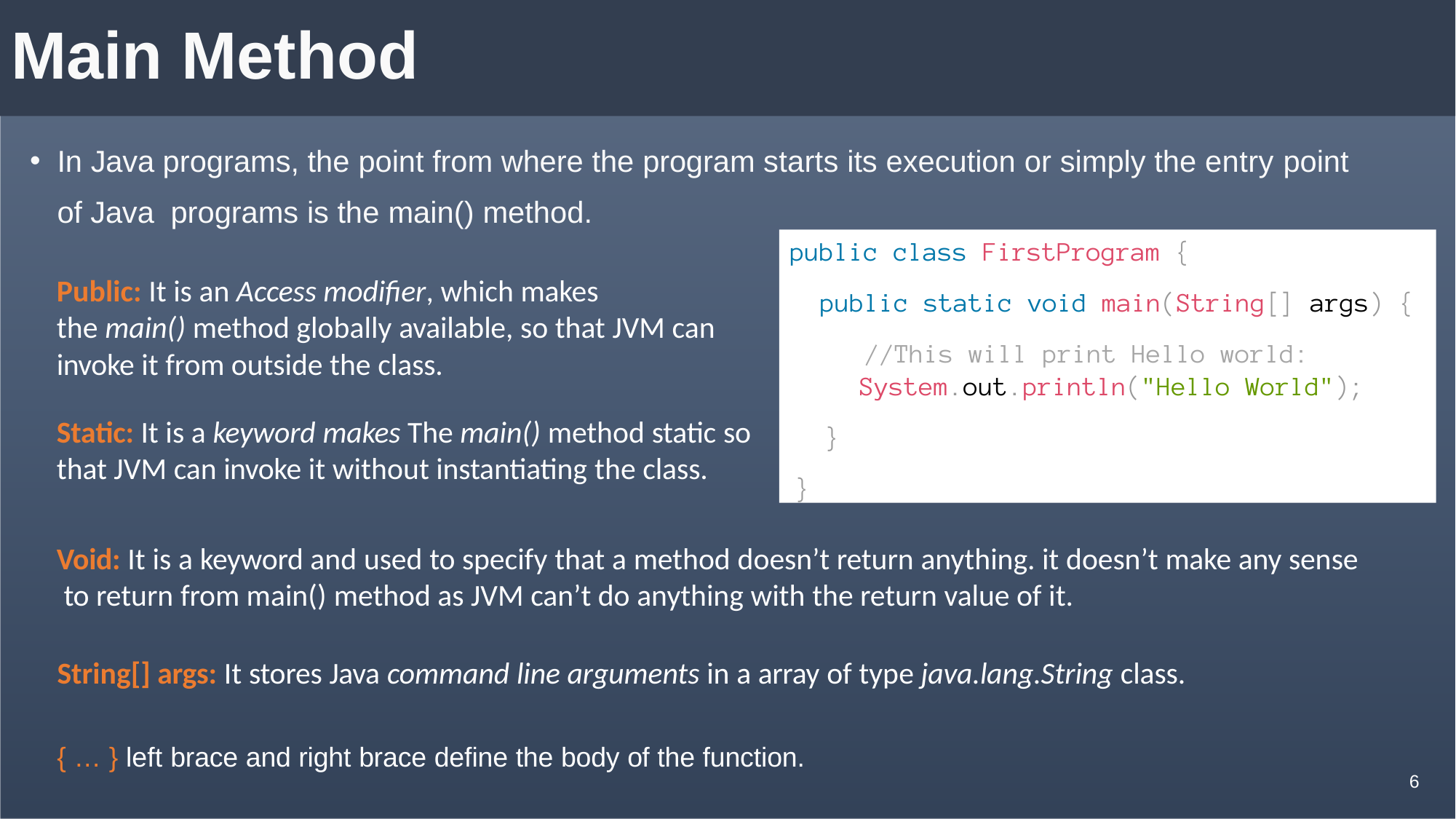

# Main Method
In Java programs, the point from where the program starts its execution or simply the entry point of Java  programs is the main() method.
public class FirstProgram {
public static void main(String[] args) {
//This will print Hello world:  System.out.println("Hello World");
}
}
Public: It is an Access modifier, which makes
the main() method globally available, so that JVM can
invoke it from outside the class.
Static: It is a keyword makes The main() method static so  that JVM can invoke it without instantiating the class.
Void: It is a keyword and used to specify that a method doesn’t return anything. it doesn’t make any sense  to return from main() method as JVM can’t do anything with the return value of it.

String[] args: It stores Java command line arguments in a array of type java.lang.String class.

{ … } left brace and right brace define the body of the function.
6